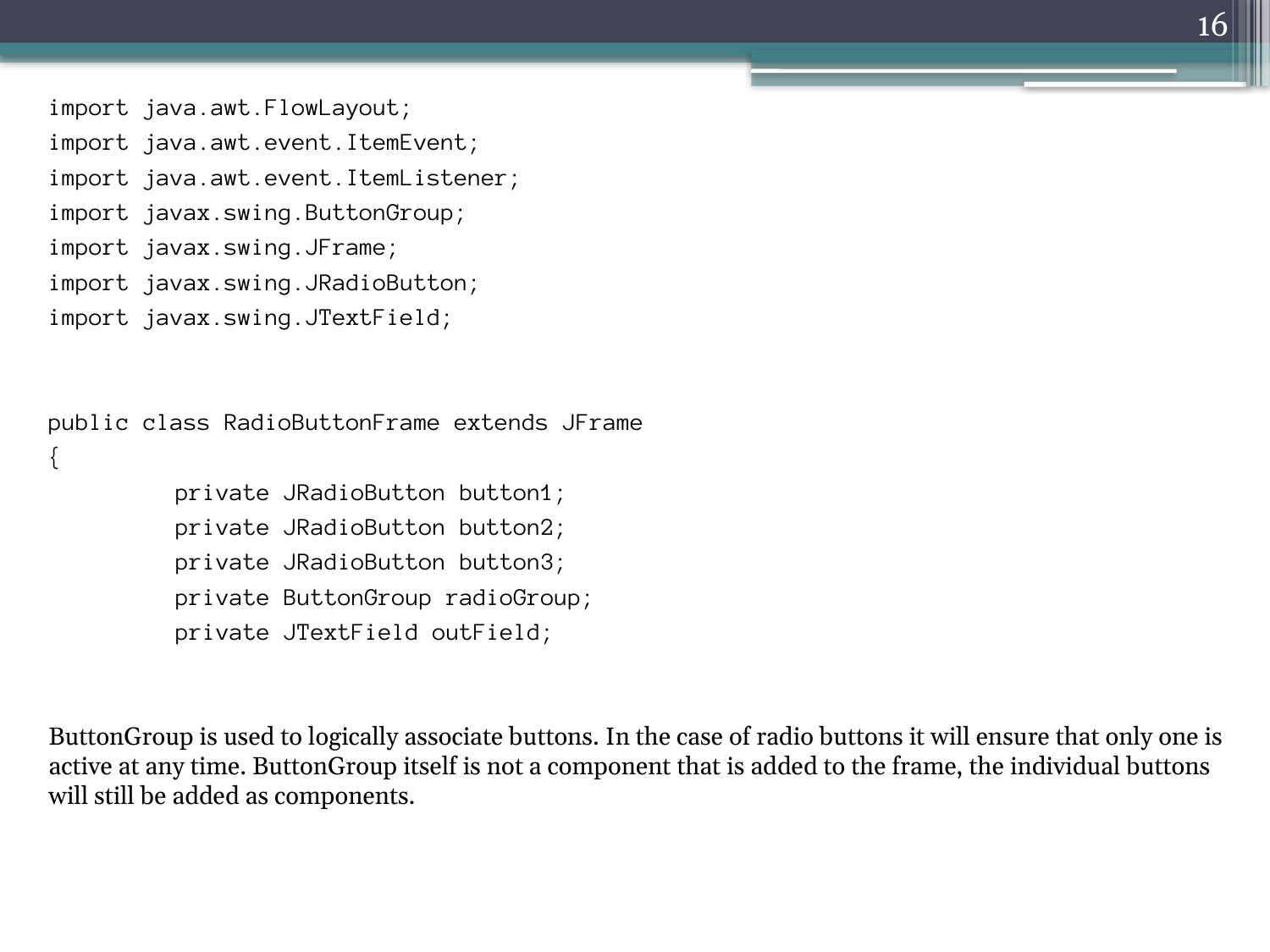

16
import java.awt.FlowLayout;
import java.awt.event.ItemEvent;
import java.awt.event.ItemListener;
import javax.swing.ButtonGroup;
import javax.swing.JFrame;
import javax.swing.JRadioButton;
import javax.swing.JTextField;

public class RadioButtonFrame extends JFrame
{
	private JRadioButton button1;
	private JRadioButton button2;
	private JRadioButton button3;
	private ButtonGroup radioGroup;
	private JTextField outField;

ButtonGroup is used to logically associate buttons. In the case of radio buttons it will ensure that only one is active at any time. ButtonGroup itself is not a component that is added to the frame, the individual buttons will still be added as components.